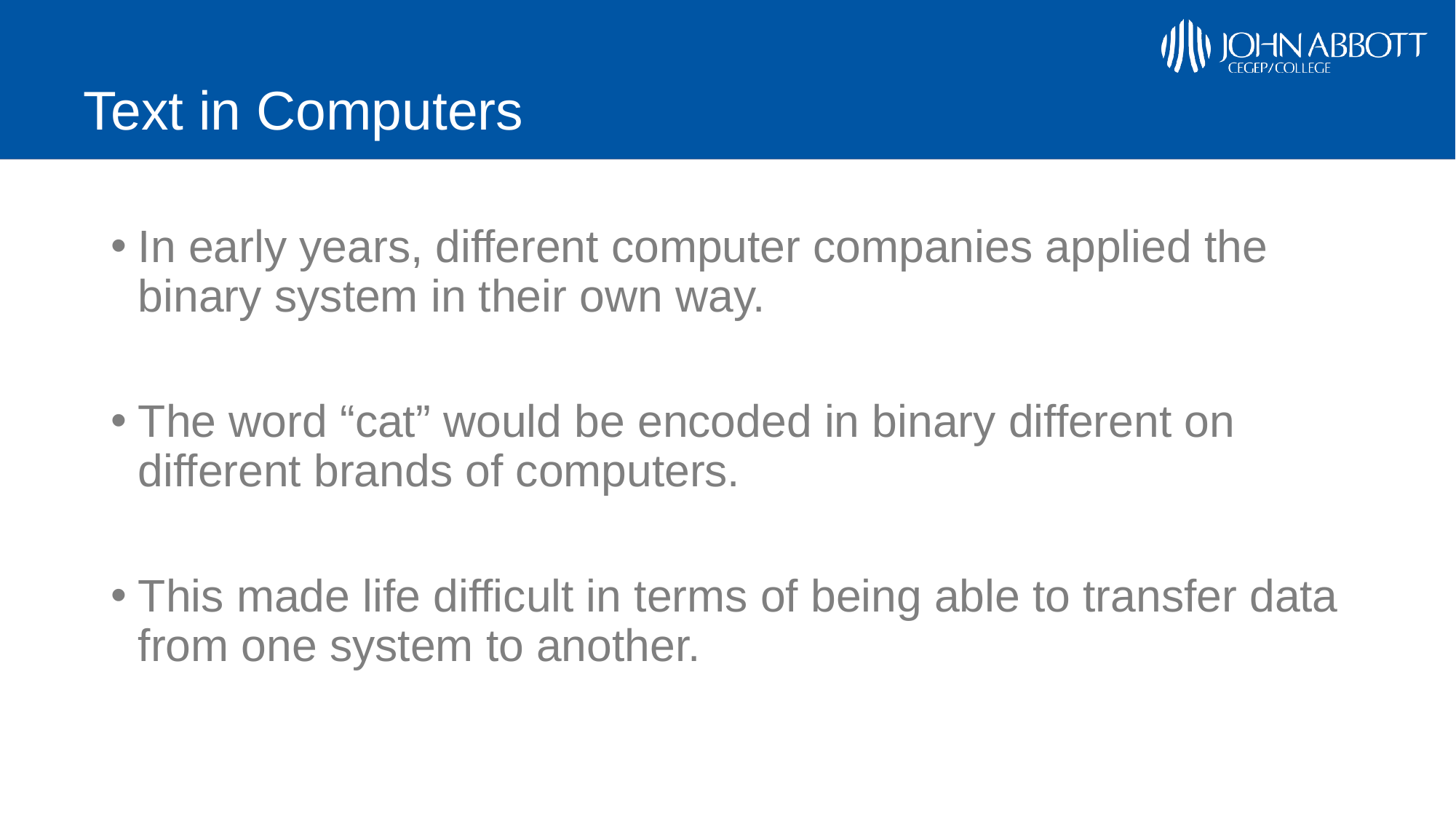

# Text in Computers
In early years, different computer companies applied the binary system in their own way.

The word “cat” would be encoded in binary different on different brands of computers.

This made life difficult in terms of being able to transfer data from one system to another.